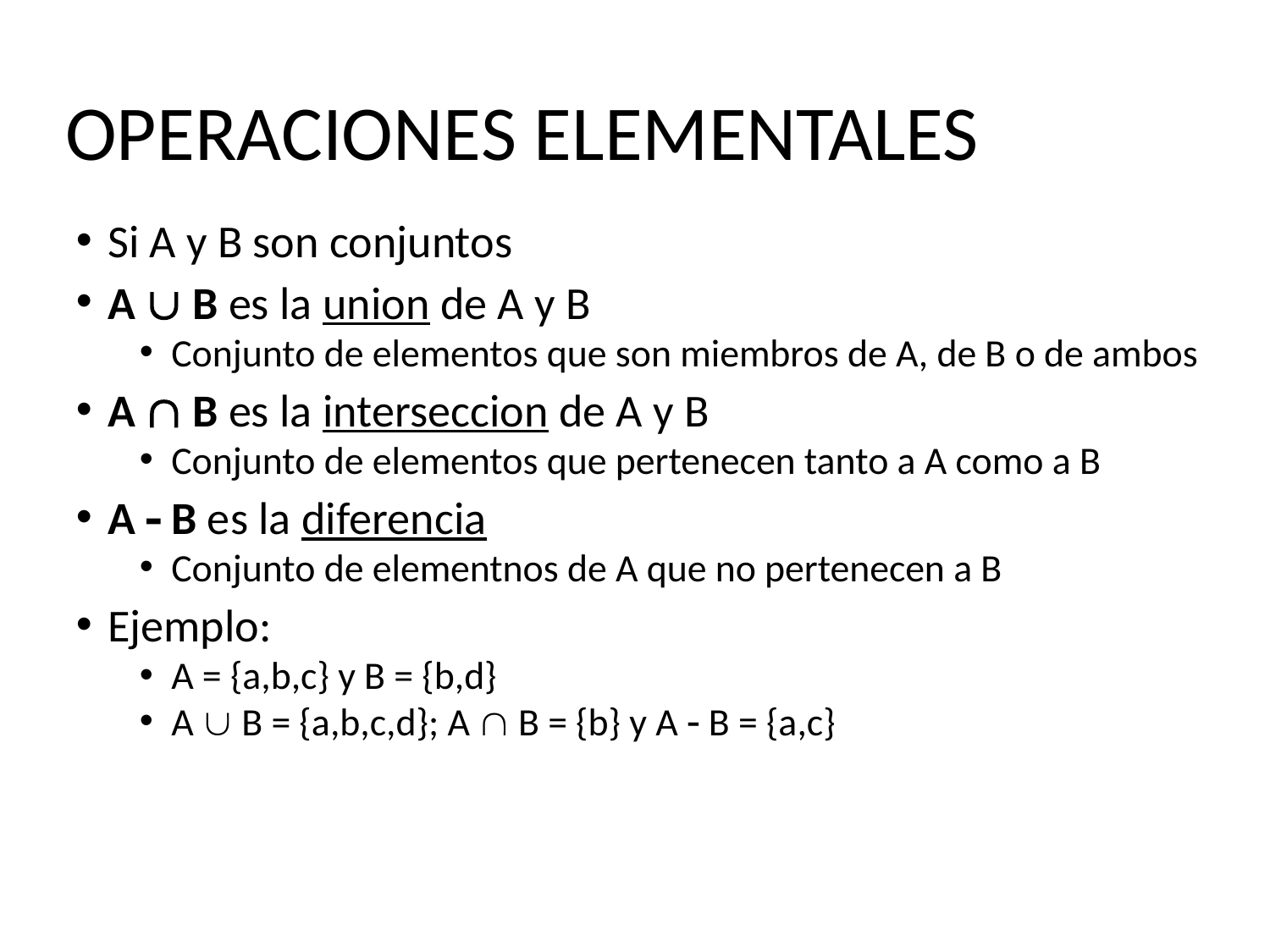

# OPERACIONES ELEMENTALES
Si A y B son conjuntos
A ∪ B es la union de A y B
Conjunto de elementos que son miembros de A, de B o de ambos
A ∩ B es la interseccion de A y B
Conjunto de elementos que pertenecen tanto a A como a B
A − B es la diferencia
Conjunto de elementnos de A que no pertenecen a B
Ejemplo:
A = {a,b,c} y B = {b,d}
A ∪ B = {a,b,c,d}; A ∩ B = {b} y A − B = {a,c}